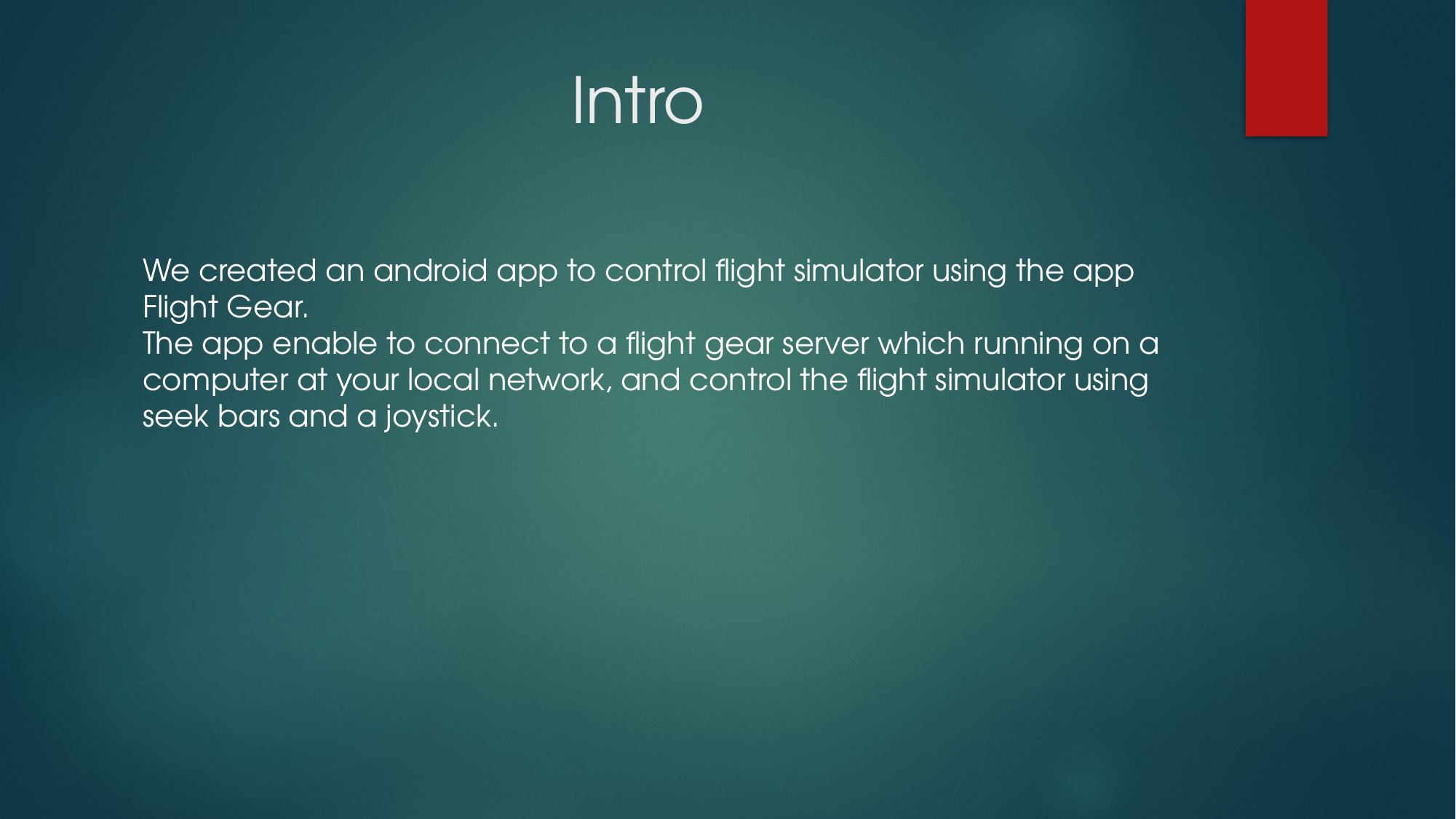

# Intro
We created an android app to control flight simulator using the app Flight Gear.
The app enable to connect to a flight gear server which running on a computer at your local network, and control the flight simulator using seek bars and a joystick.